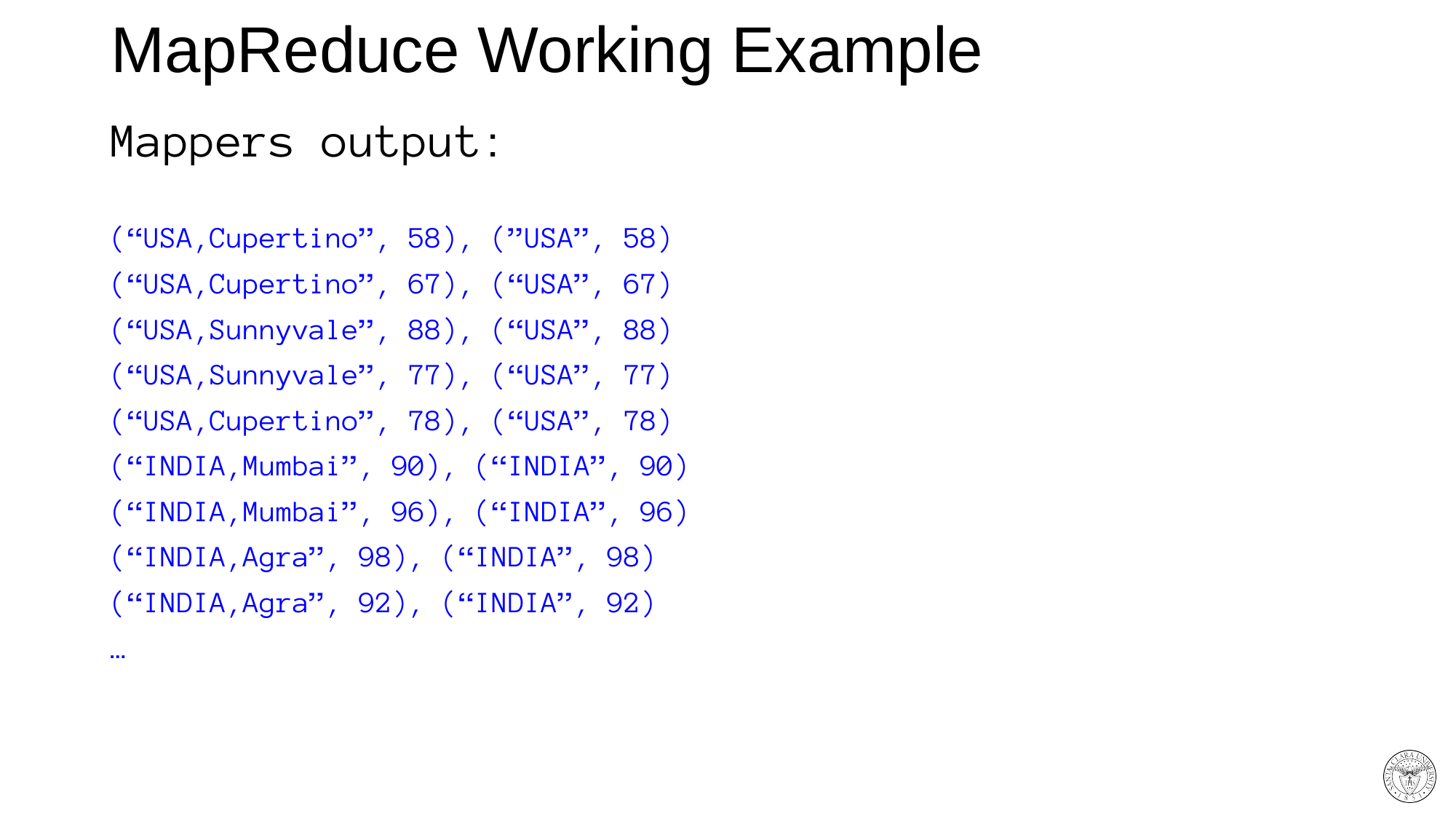

# MapReduce Working Example
Mappers output:

(“USA,Cupertino”, 58), (”USA”, 58)
(“USA,Cupertino”, 67), (“USA”, 67)
(“USA,Sunnyvale”, 88), (“USA”, 88)
(“USA,Sunnyvale”, 77), (“USA”, 77)
(“USA,Cupertino”, 78), (“USA”, 78)
(“INDIA,Mumbai”, 90), (“INDIA”, 90)
(“INDIA,Mumbai”, 96), (“INDIA”, 96)
(“INDIA,Agra”, 98), (“INDIA”, 98)
(“INDIA,Agra”, 92), (“INDIA”, 92)
…